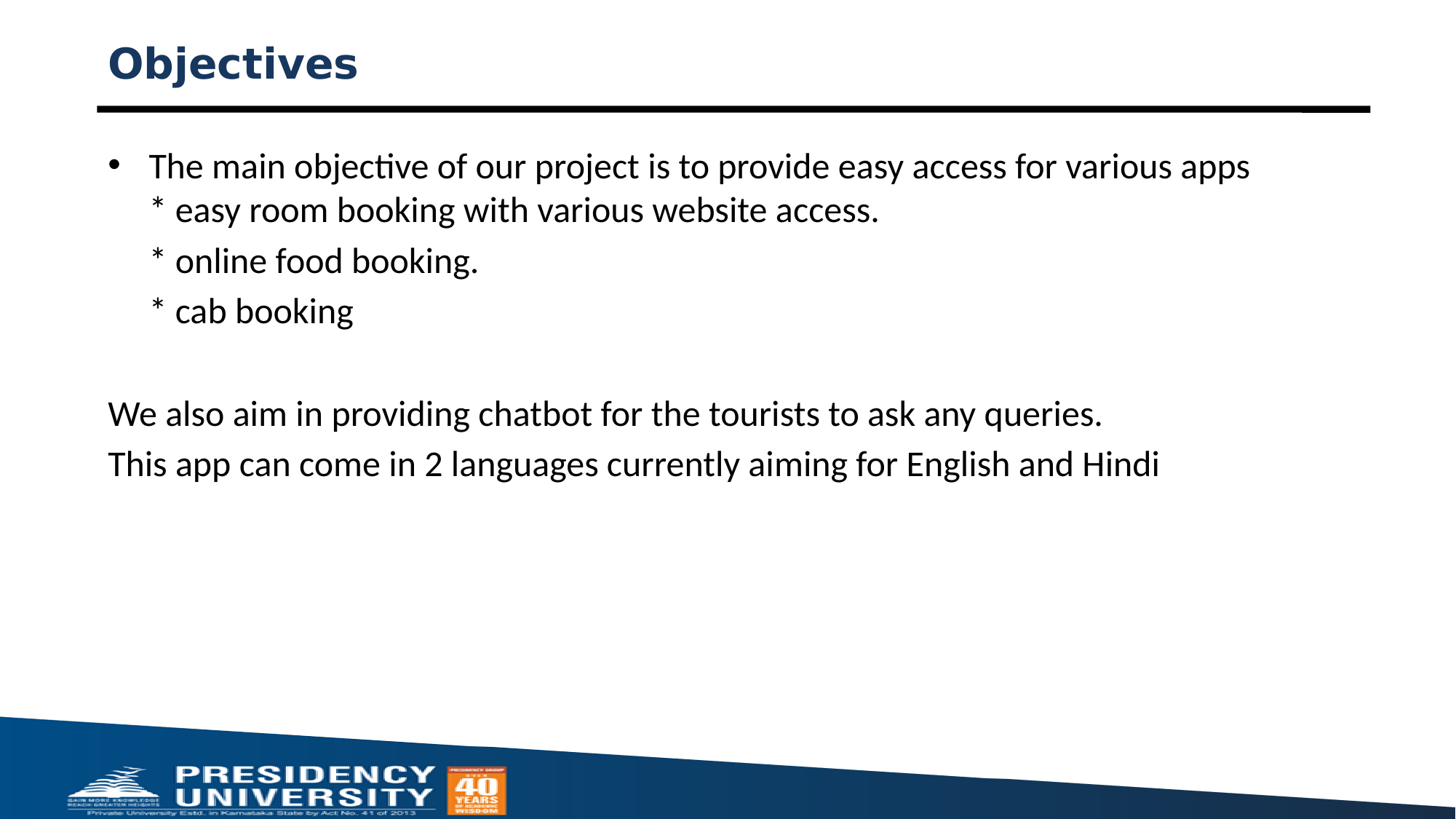

# Objectives
The main objective of our project is to provide easy access for various apps
* easy room booking with various website access.
     * online food booking.
     * cab booking

We also aim in providing chatbot for the tourists to ask any queries.
This app can come in 2 languages currently aiming for English and Hindi